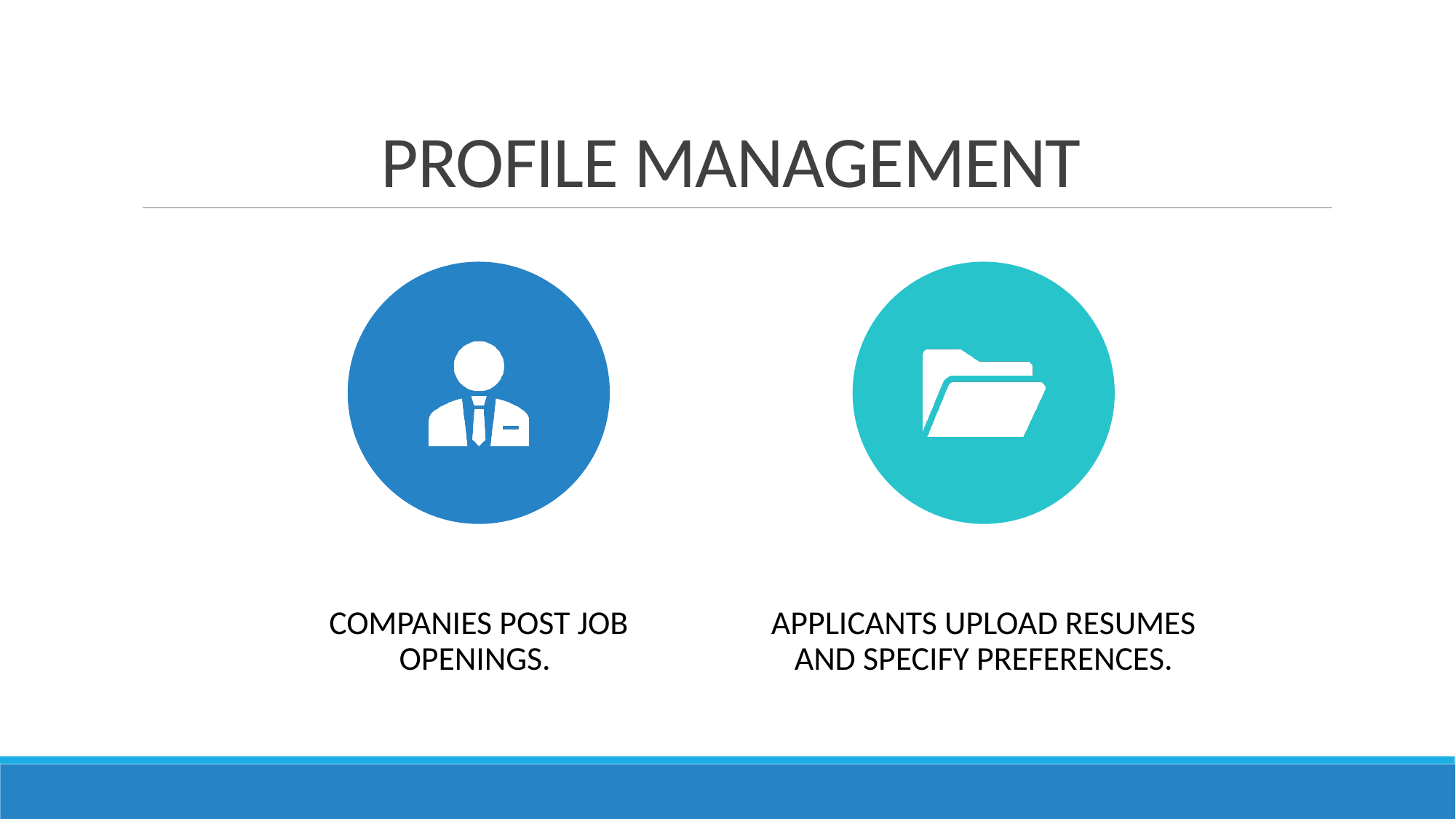

# PROFILE MANAGEMENT
Companies post job openings.
Applicants upload resumes and specify preferences.